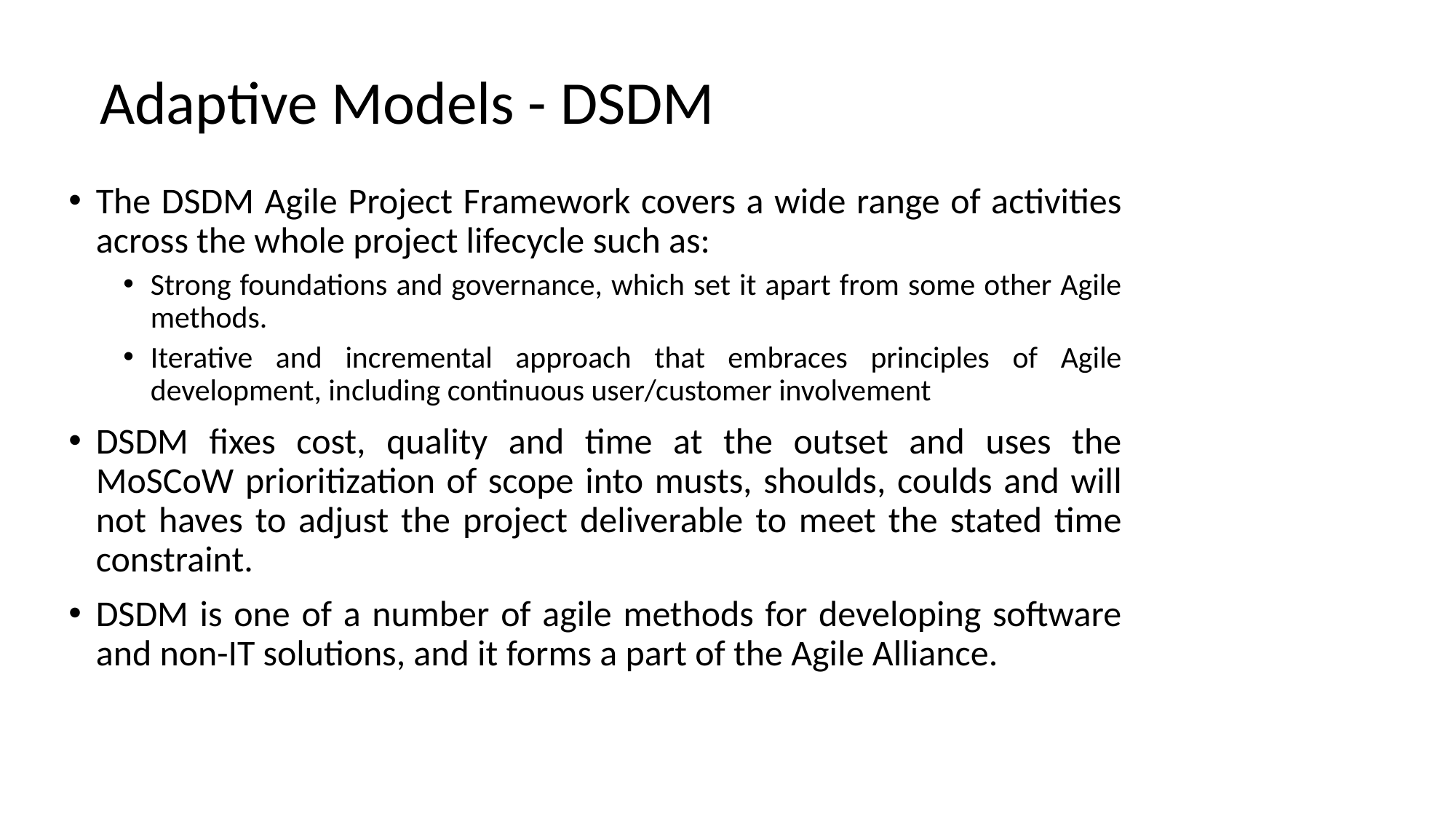

# Adaptive Models - DSDM
The DSDM Agile Project Framework covers a wide range of activities across the whole project lifecycle such as:
Strong foundations and governance, which set it apart from some other Agile methods.
Iterative and incremental approach that embraces principles of Agile development, including continuous user/customer involvement
DSDM fixes cost, quality and time at the outset and uses the MoSCoW prioritization of scope into musts, shoulds, coulds and will not haves to adjust the project deliverable to meet the stated time constraint.
DSDM is one of a number of agile methods for developing software and non-IT solutions, and it forms a part of the Agile Alliance.